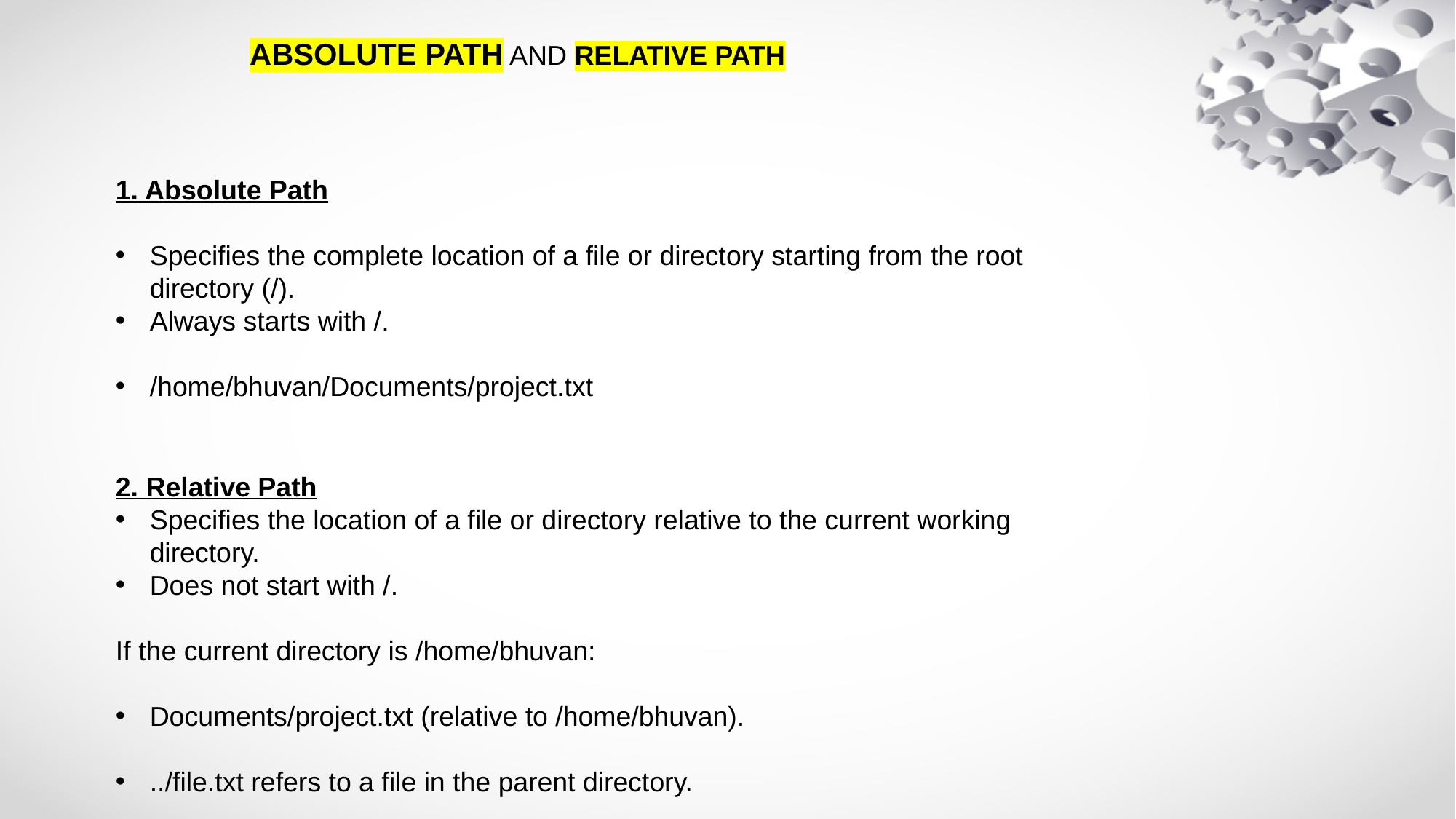

ABSOLUTE PATH AND RELATIVE PATH
1. Absolute Path

Specifies the complete location of a file or directory starting from the root directory (/).
Always starts with /.

/home/bhuvan/Documents/project.txt
2. Relative Path
Specifies the location of a file or directory relative to the current working directory.
Does not start with /.

If the current directory is /home/bhuvan:

Documents/project.txt (relative to /home/bhuvan).

../file.txt refers to a file in the parent directory.